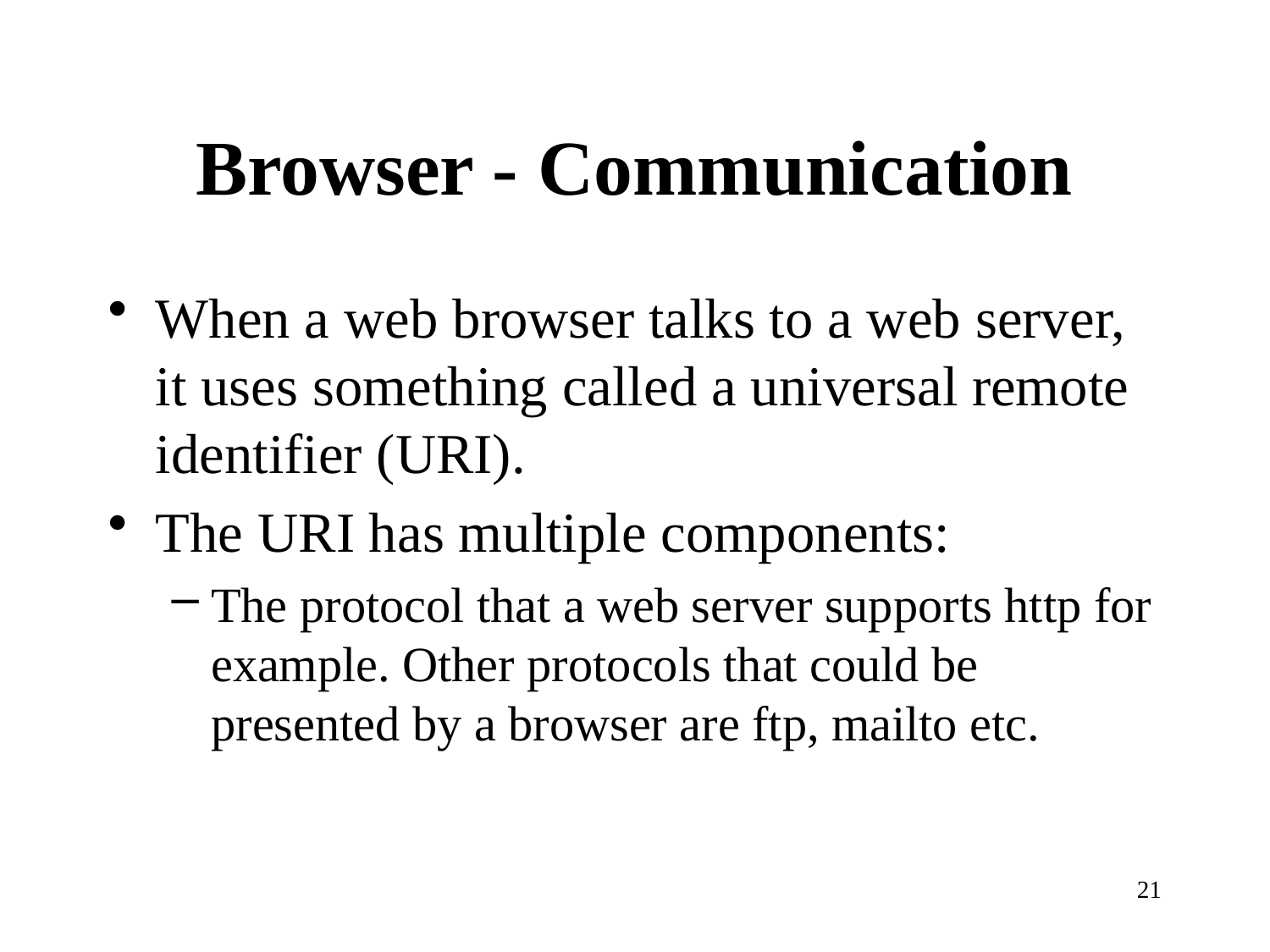

# Browser - Communication
When a web browser talks to a web server, it uses something called a universal remote identifier (URI).
The URI has multiple components:
The protocol that a web server supports http for example. Other protocols that could be presented by a browser are ftp, mailto etc.
21